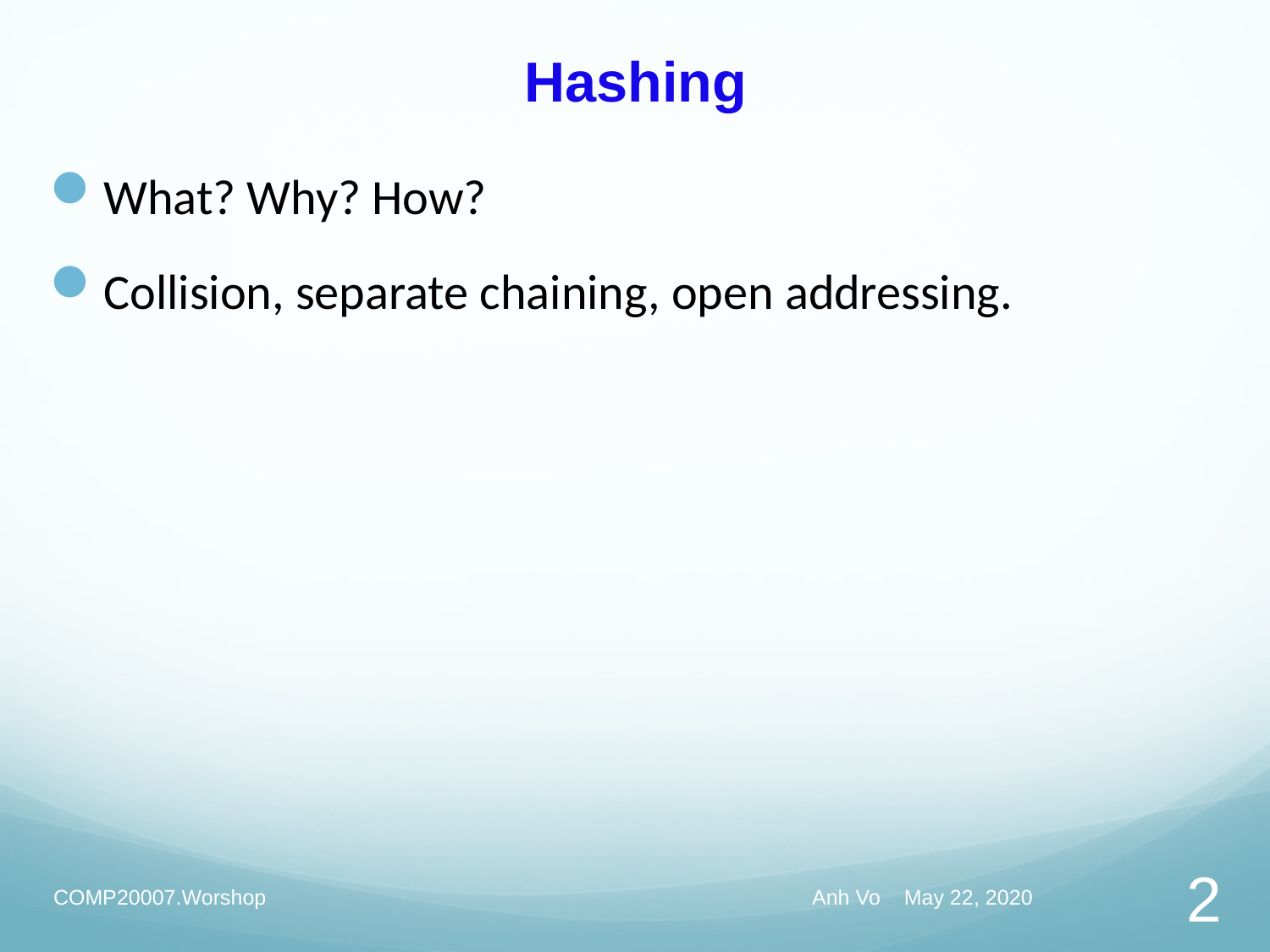

# Hashing
What? Why? How?
Collision, separate chaining, open addressing.

COMP20007.Worshop
Anh Vo    May 22, 2020
2